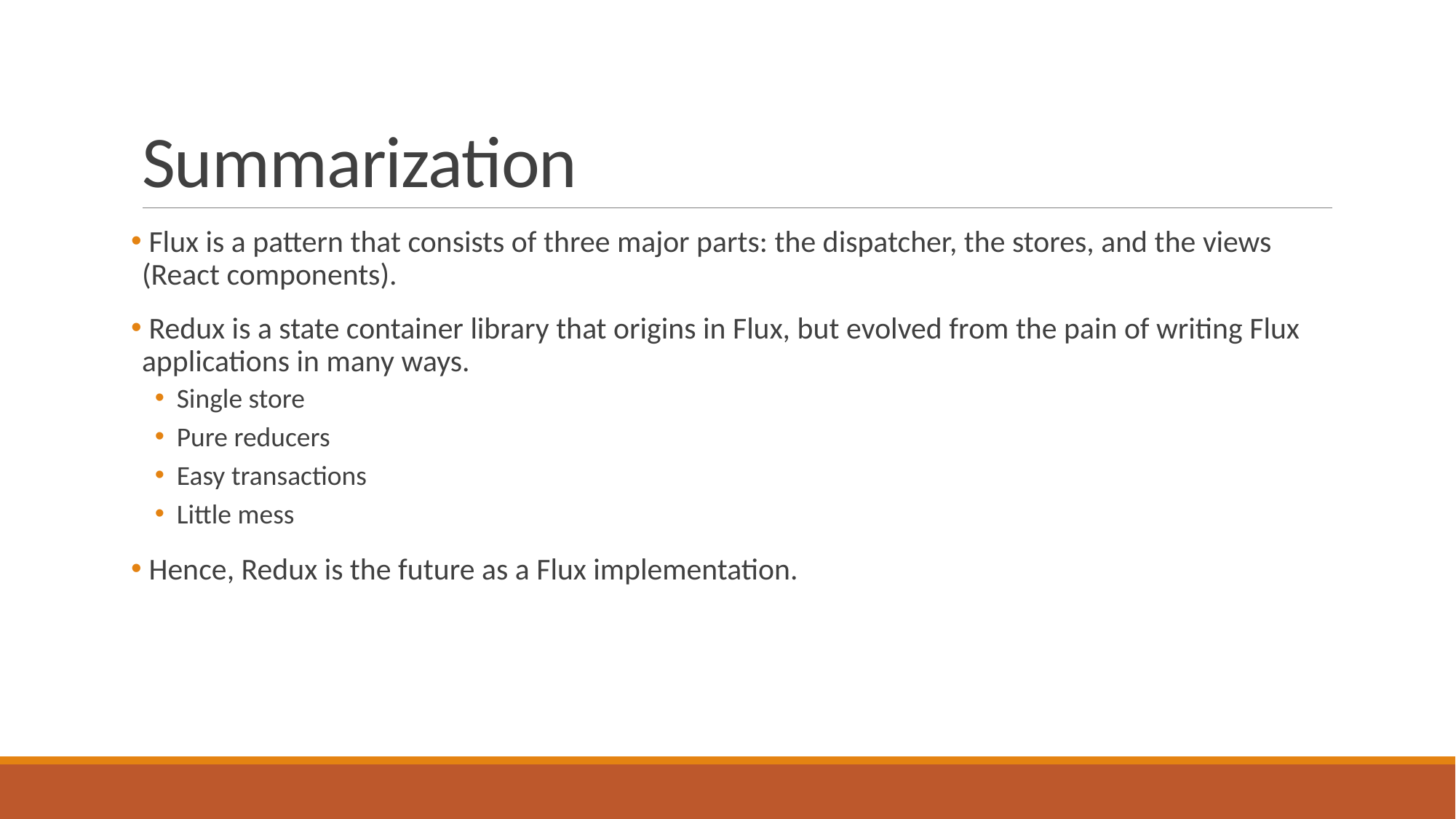

# Summarization
 Flux is a pattern that consists of three major parts: the dispatcher, the stores, and the views (React components).
 Redux is a state container library that origins in Flux, but evolved from the pain of writing Flux applications in many ways.
Single store
Pure reducers
Easy transactions
Little mess
 Hence, Redux is the future as a Flux implementation.